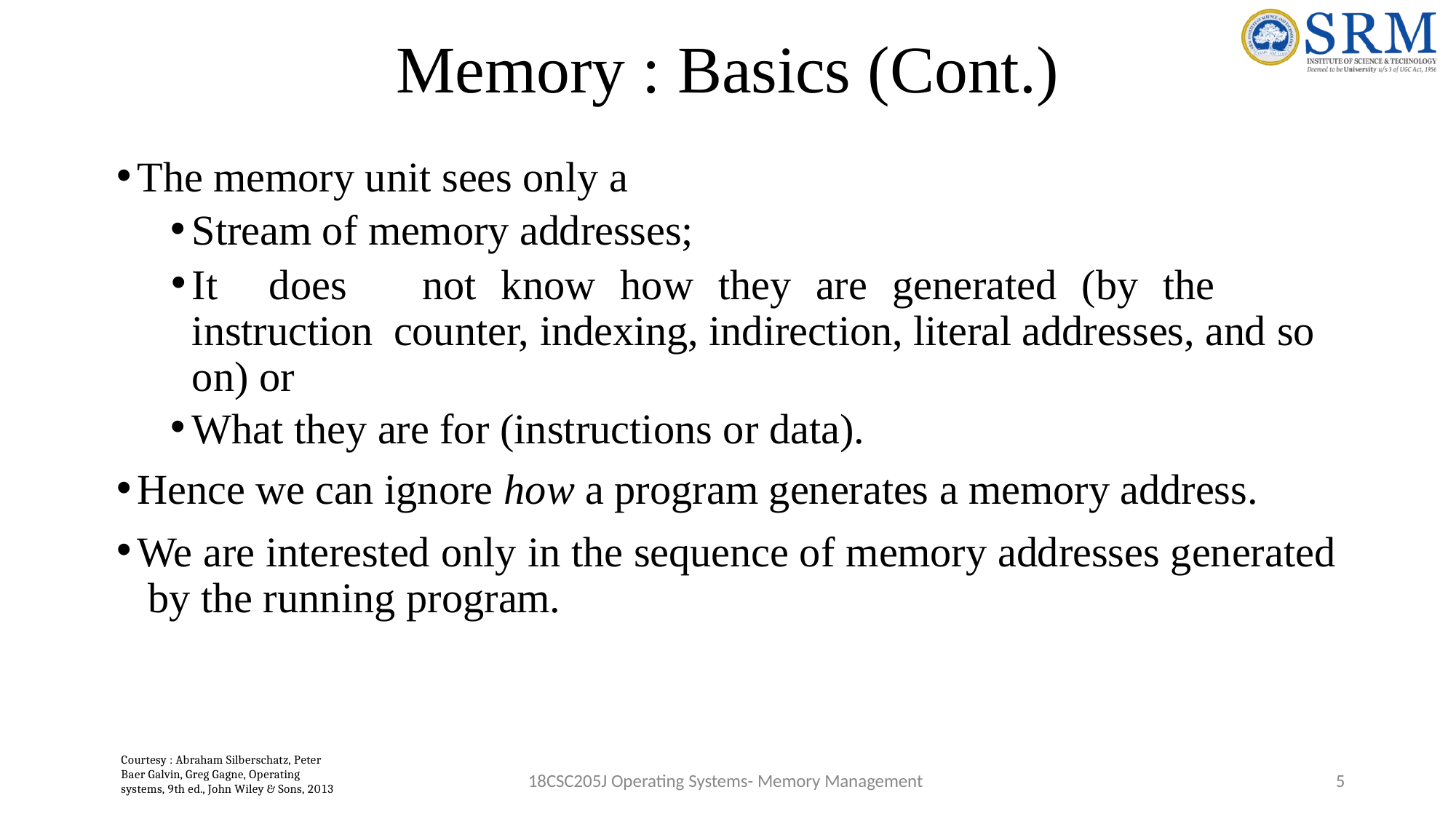

# Memory : Basics (Cont.)
The memory unit sees only a
Stream of memory addresses;
It	does	not	know	how	they	are	generated	(by	the	instruction  counter, indexing, indirection, literal addresses, and so on) or
What they are for (instructions or data).
Hence we can ignore how a program generates a memory address.
We are interested only in the sequence of memory addresses generated  by the running program.
Courtesy : Abraham Silberschatz, Peter
Baer Galvin, Greg Gagne, Operating  systems, 9th ed., John Wiley & Sons, 2013
18CSC205J Operating Systems- Memory Management
5